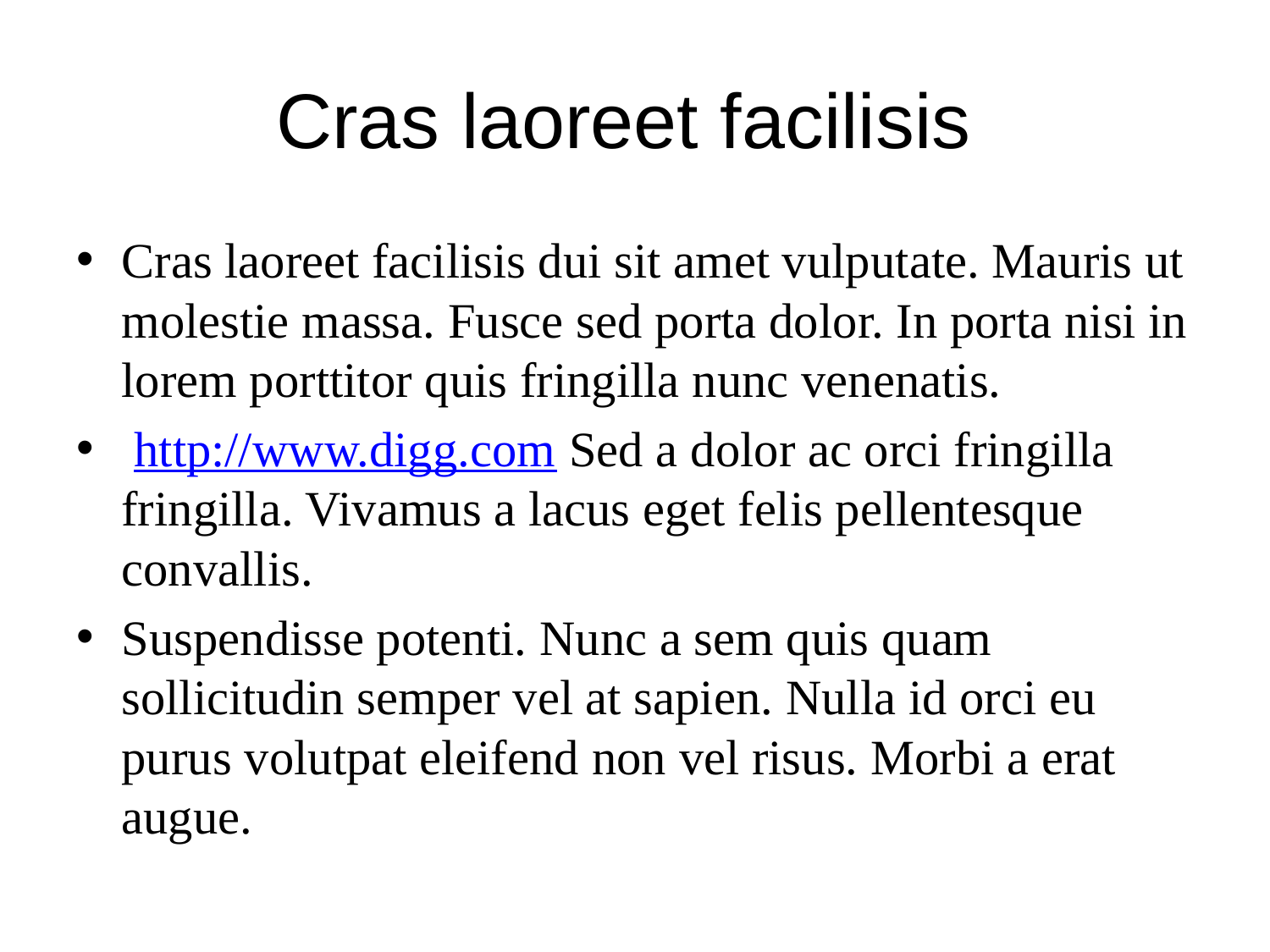

# Cras laoreet facilisis
Cras laoreet facilisis dui sit amet vulputate. Mauris ut molestie massa. Fusce sed porta dolor. In porta nisi in lorem porttitor quis fringilla nunc venenatis.
 http://www.digg.com Sed a dolor ac orci fringilla fringilla. Vivamus a lacus eget felis pellentesque convallis.
Suspendisse potenti. Nunc a sem quis quam sollicitudin semper vel at sapien. Nulla id orci eu purus volutpat eleifend non vel risus. Morbi a erat augue.